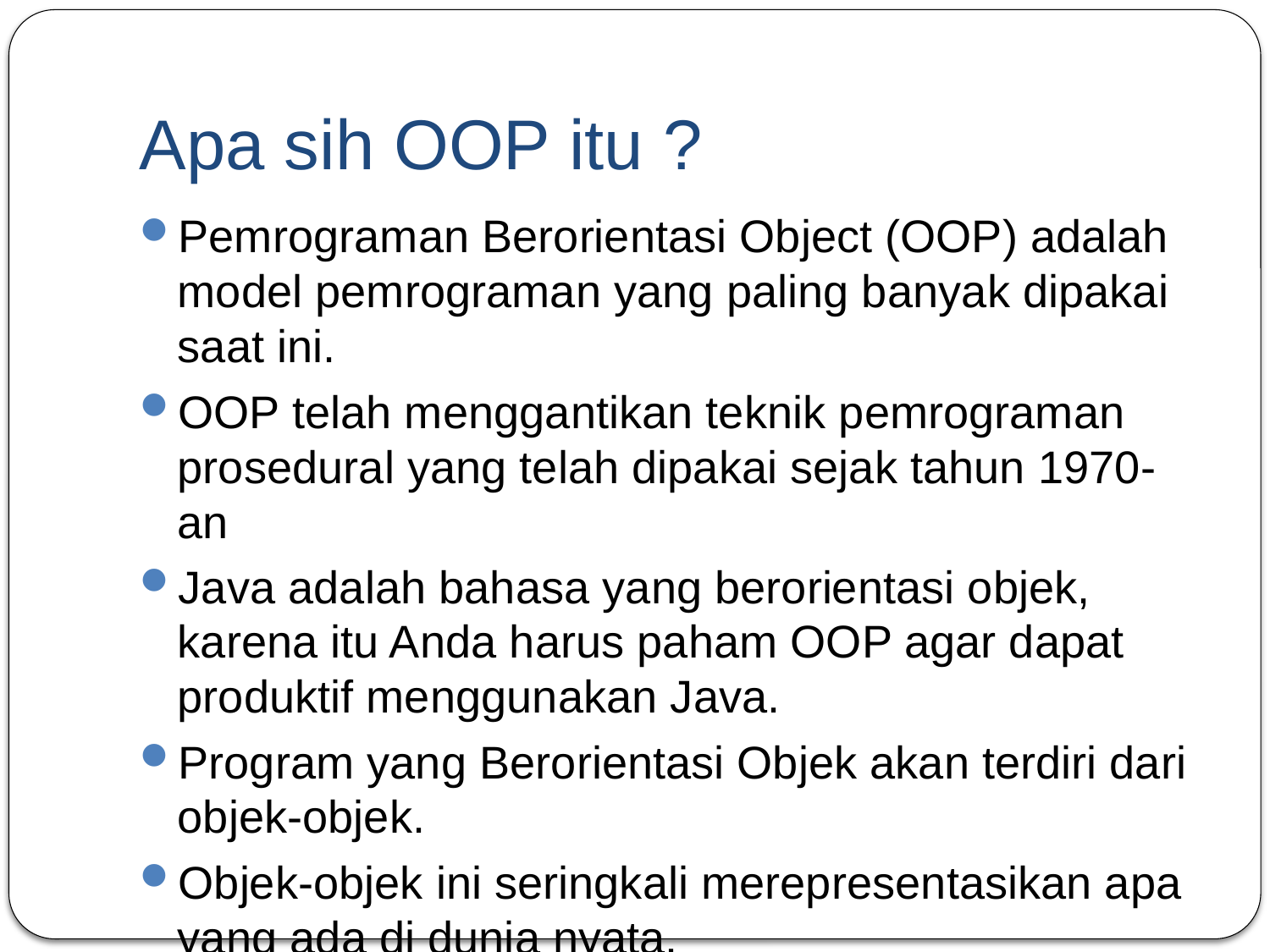

# Apa sih OOP itu ?
Pemrograman Berorientasi Object (OOP) adalah model pemrograman yang paling banyak dipakai saat ini.
OOP telah menggantikan teknik pemrograman prosedural yang telah dipakai sejak tahun 1970-an
Java adalah bahasa yang berorientasi objek, karena itu Anda harus paham OOP agar dapat produktif menggunakan Java.
Program yang Berorientasi Objek akan terdiri dari objek-objek.
Objek-objek ini seringkali merepresentasikan apa yang ada di dunia nyata.